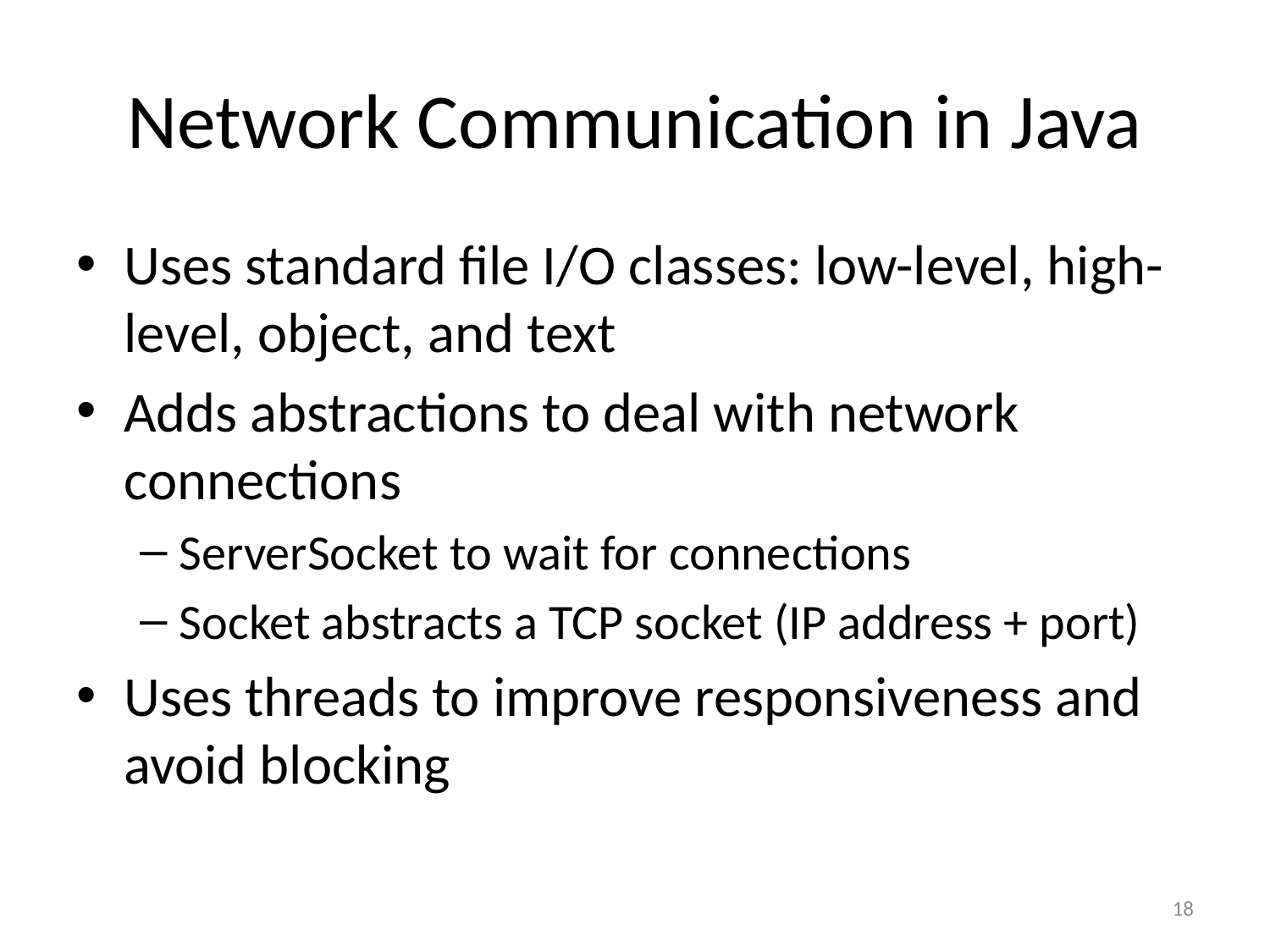

# Network Communication in Java
Uses standard file I/O classes: low-level, high-level, object, and text
Adds abstractions to deal with network connections
ServerSocket to wait for connections
Socket abstracts a TCP socket (IP address + port)
Uses threads to improve responsiveness and avoid blocking
18